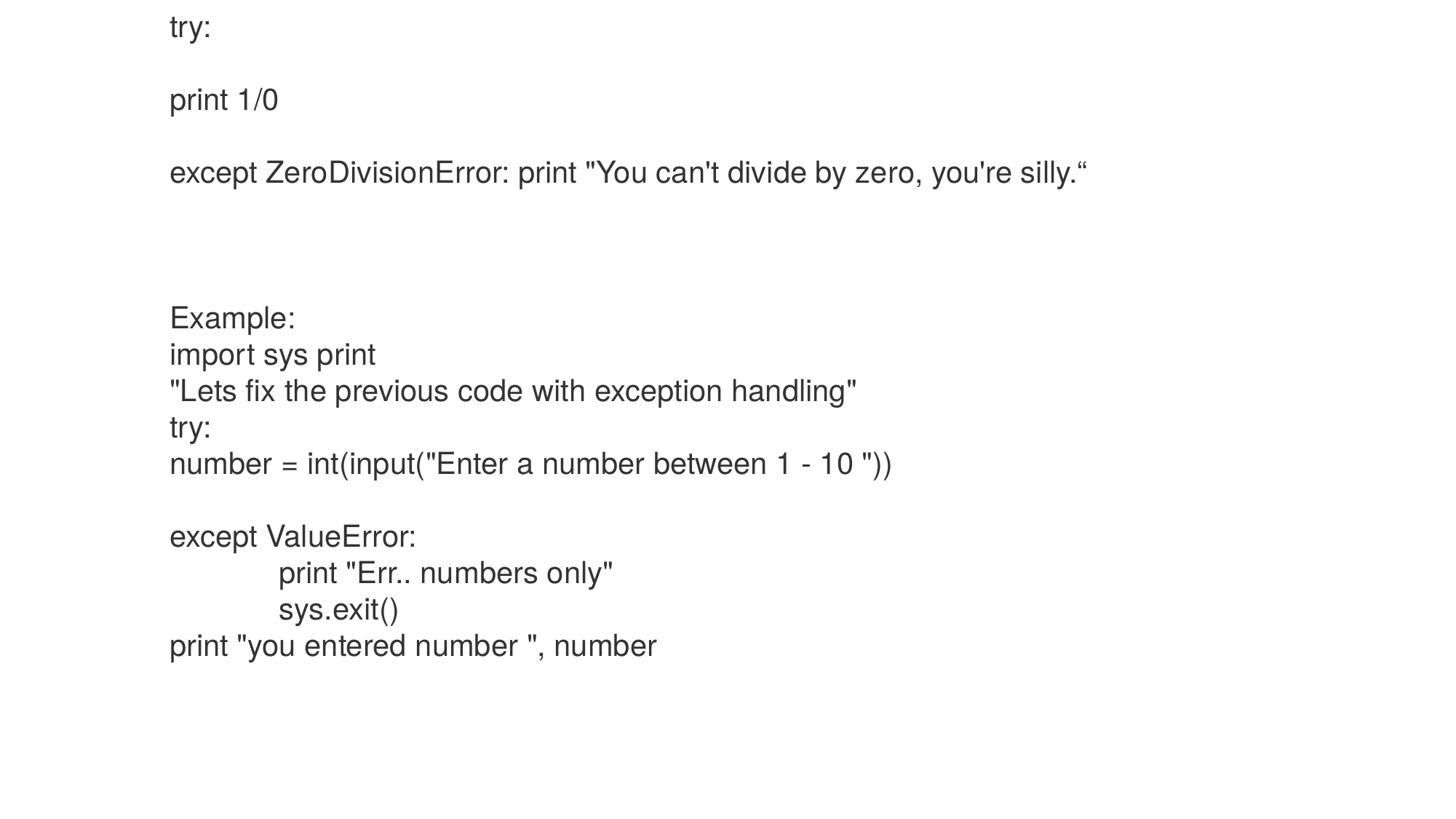

try:

print 1/0

except ZeroDivisionError: print "You can't divide by zero, you're silly.“

Example:
import sys print
"Lets fix the previous code with exception handling"
try:
number = int(input("Enter a number between 1 - 10 "))

except ValueError:
	print "Err.. numbers only"
	sys.exit()
print "you entered number ", number